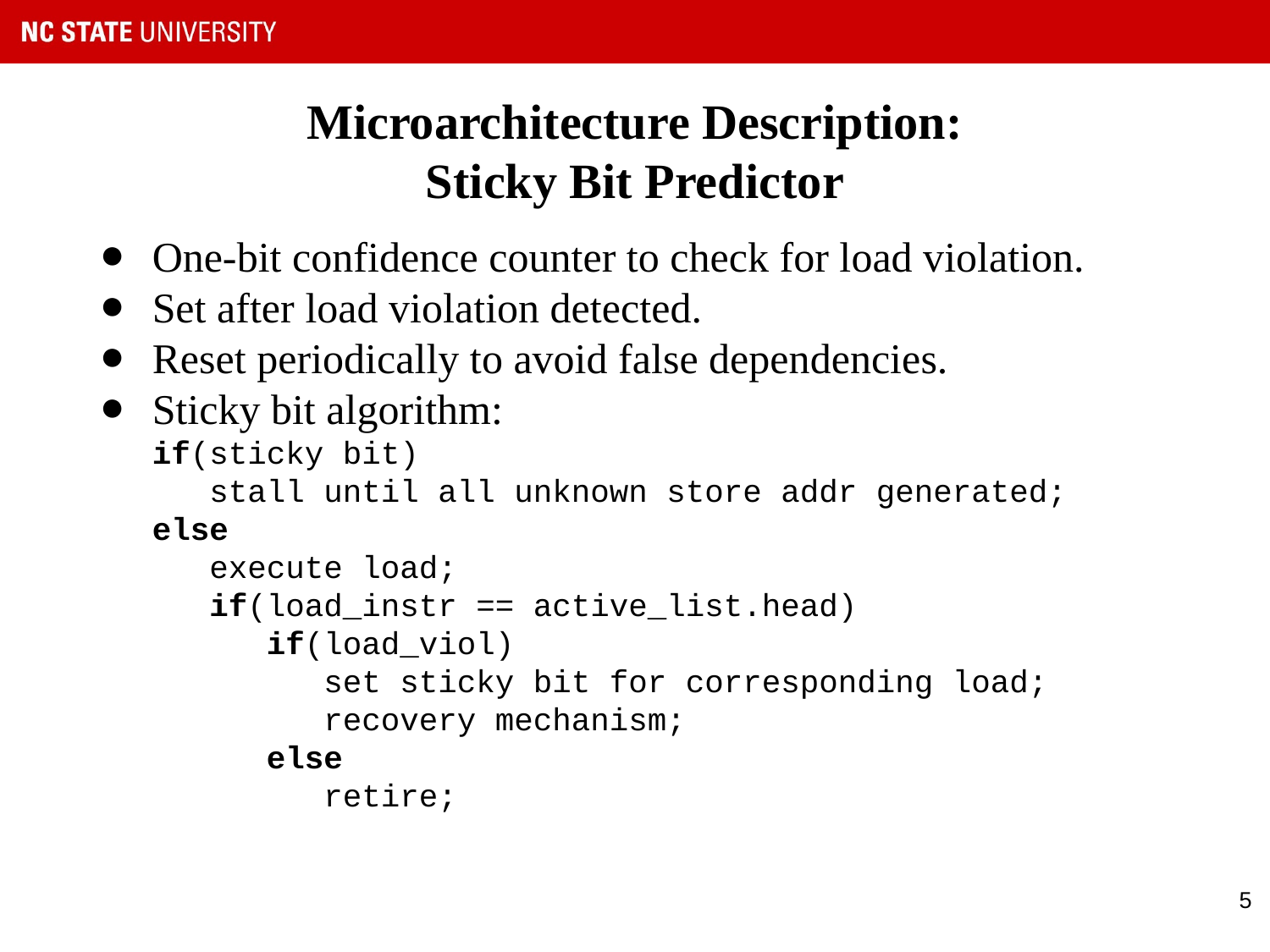

Microarchitecture Description:
Sticky Bit Predictor
One-bit confidence counter to check for load violation.
Set after load violation detected.
Reset periodically to avoid false dependencies.
Sticky bit algorithm:
if(sticky bit)
   stall until all unknown store addr generated;
else
   execute load;
   if(load_instr == active_list.head)
      if(load_viol)
         set sticky bit for corresponding load;
         recovery mechanism;
      else
         retire;

5